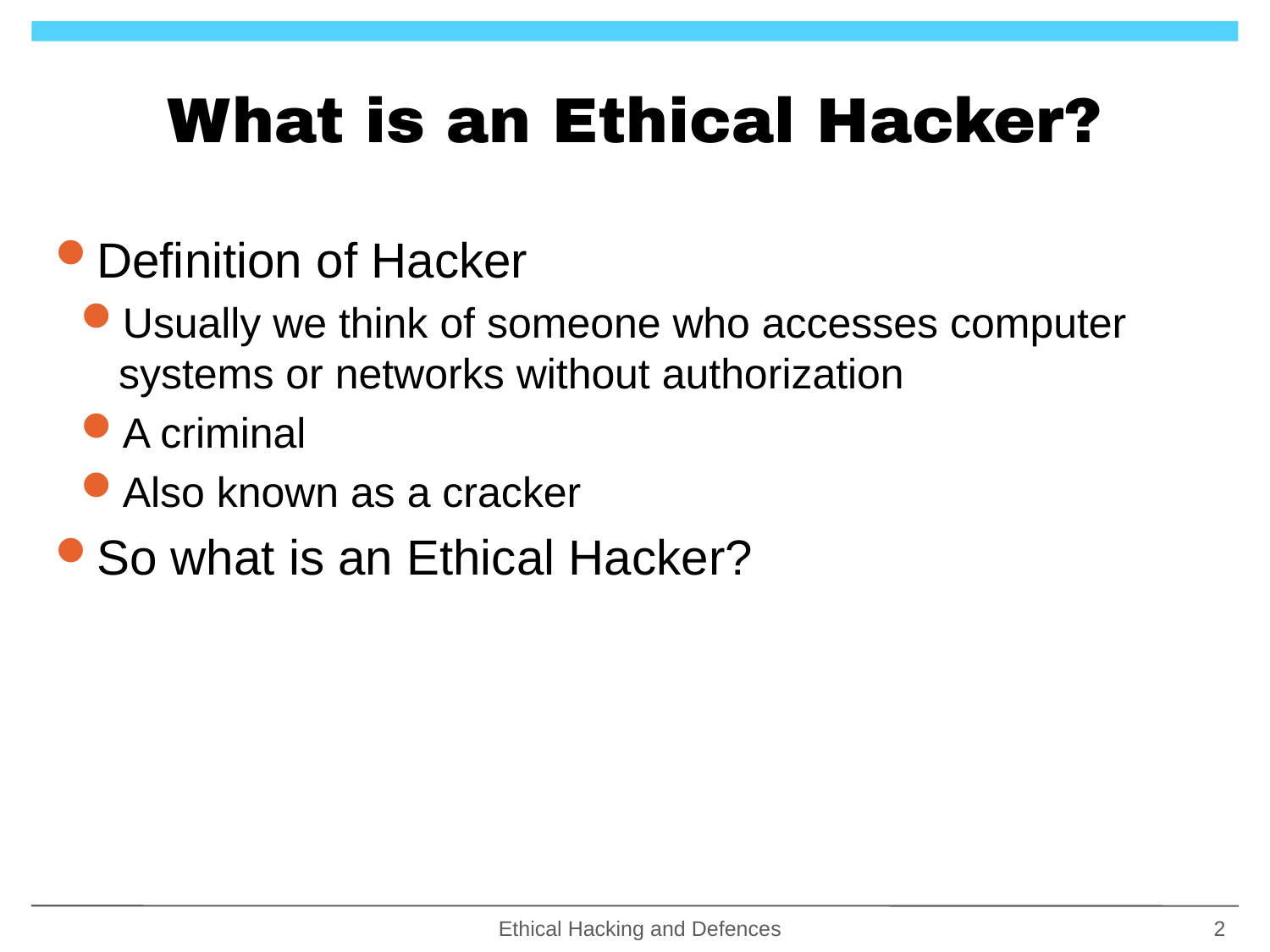

# What is an Ethical Hacker?
Definition of Hacker
Usually we think of someone who accesses computer systems or networks without authorization
A criminal
Also known as a cracker
So what is an Ethical Hacker?

Ethical Hacking and Defences
2